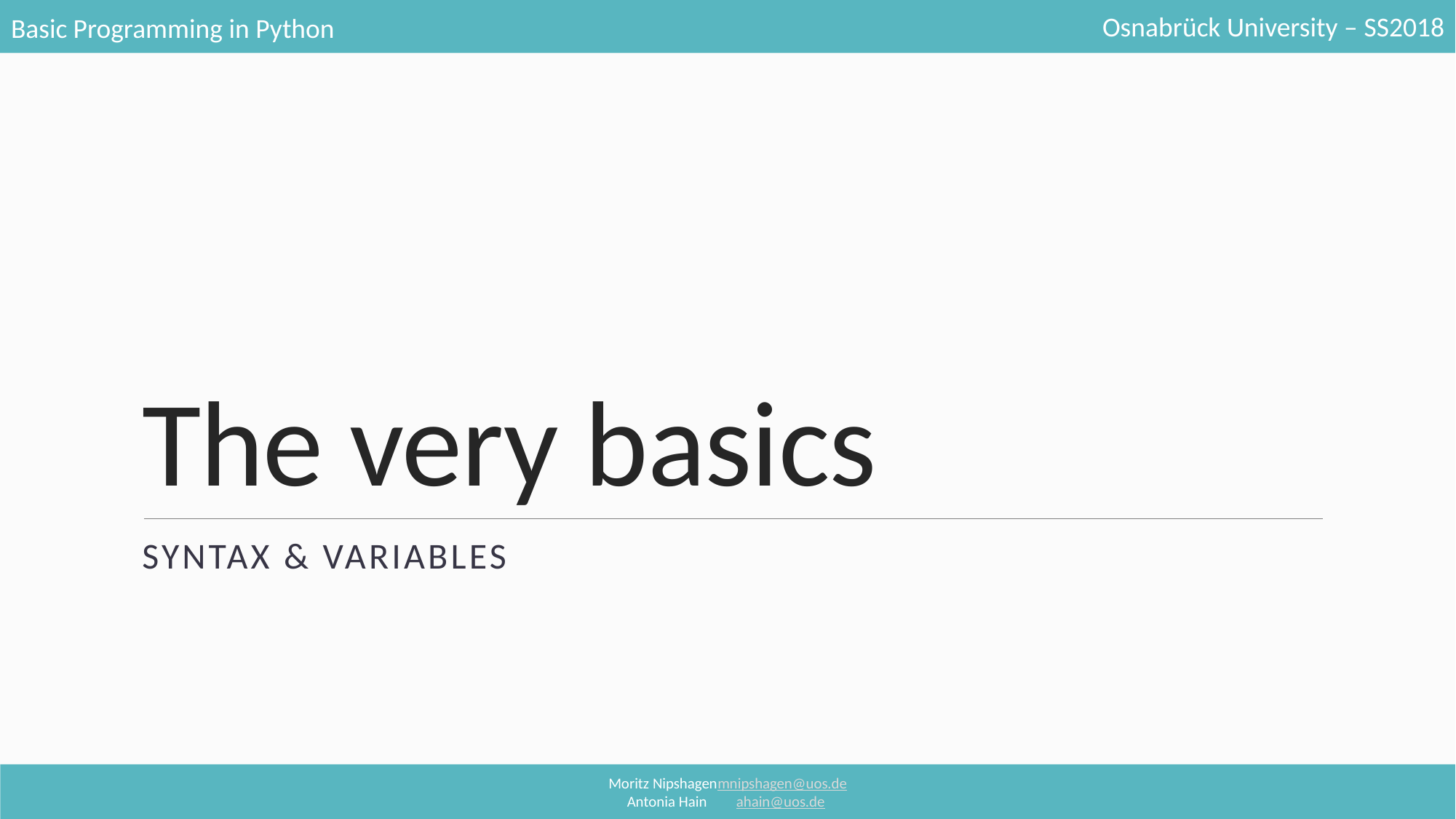

# The very basics
Syntax & Variables